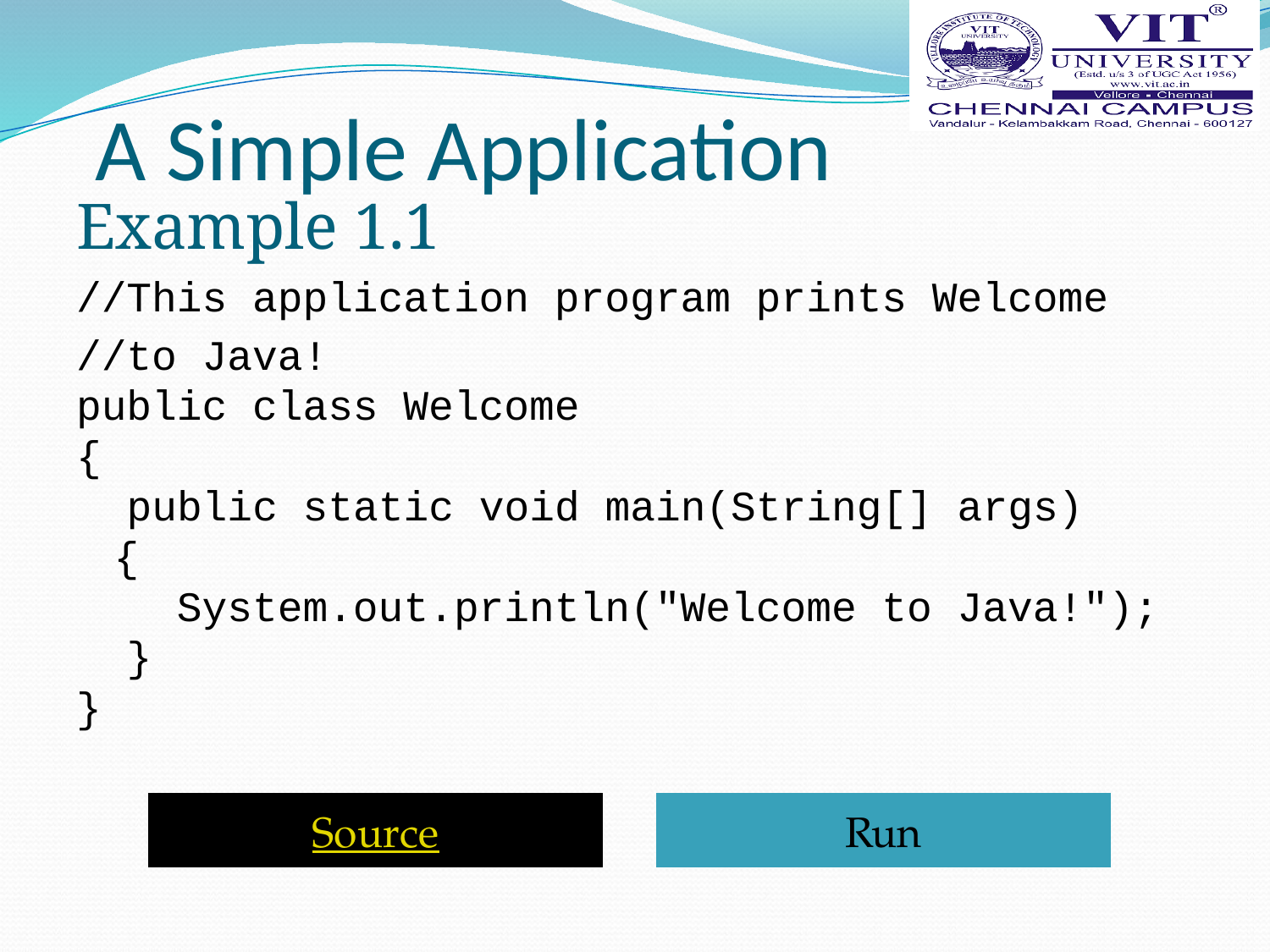

# A Simple Application
Example 1.1
//This application program prints Welcome
//to Java!
public class Welcome
{
  public static void main(String[] args)
	{
    System.out.println("Welcome to Java!");
  }
}
Source
Run